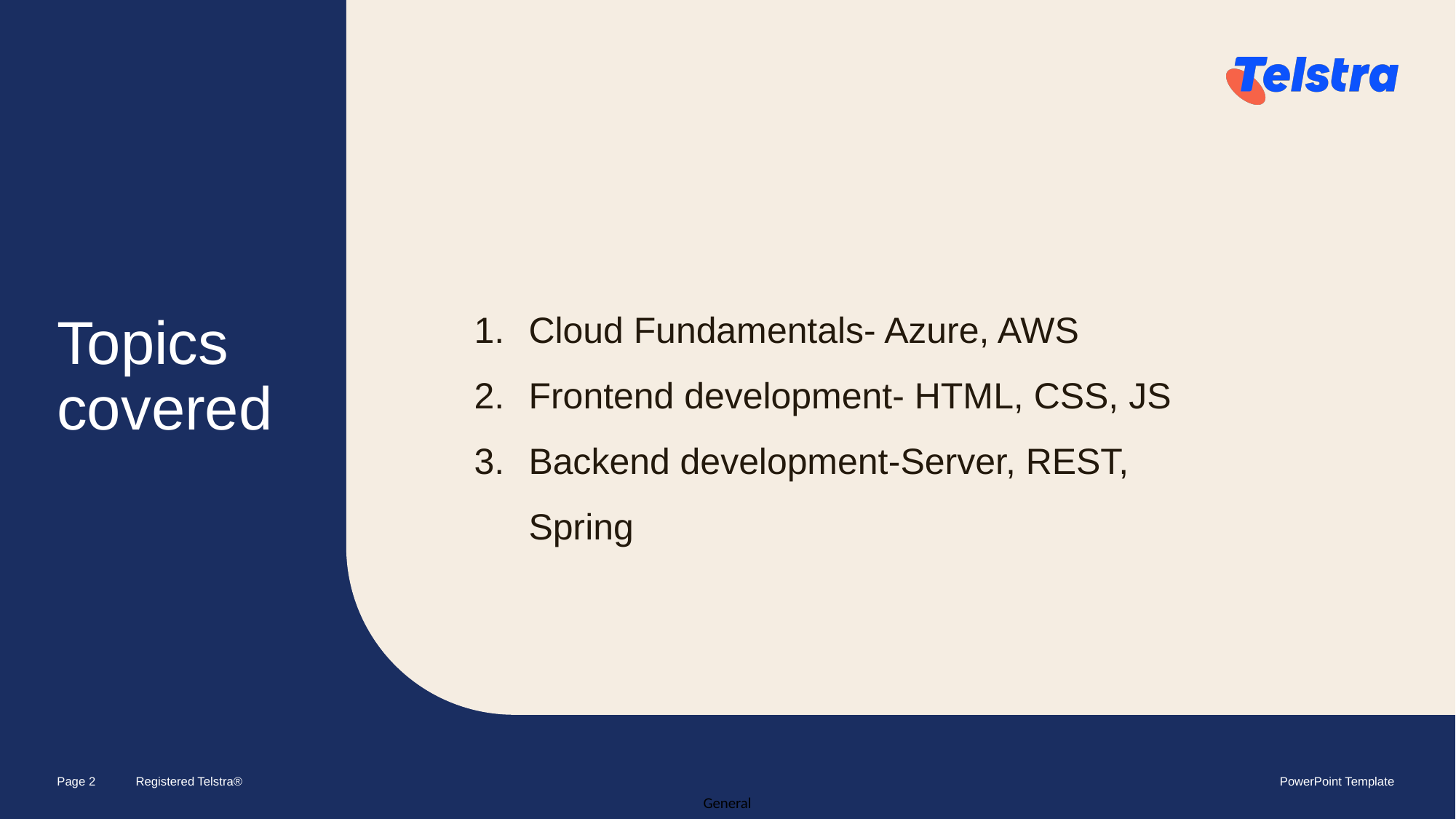

Cloud Fundamentals- Azure, AWS
Frontend development- HTML, CSS, JS
Backend development​-Server, REST, Spring

# Topics covered
Registered Telstra®
Page 2
PowerPoint Template